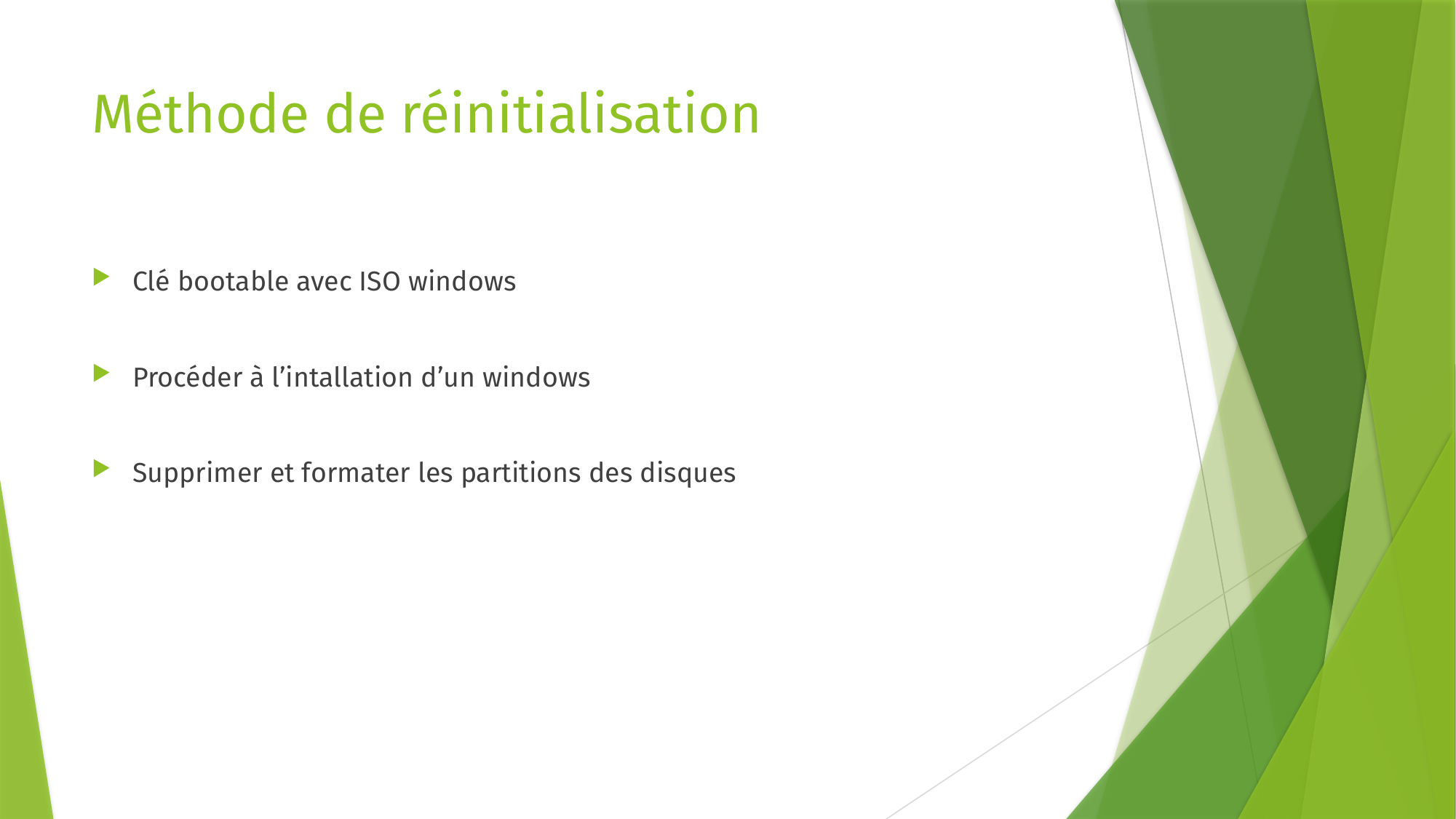

# Méthode de réinitialisation
Clé bootable avec ISO windows

Procéder à l’intallation d’un windows

Supprimer et formater les partitions des disques